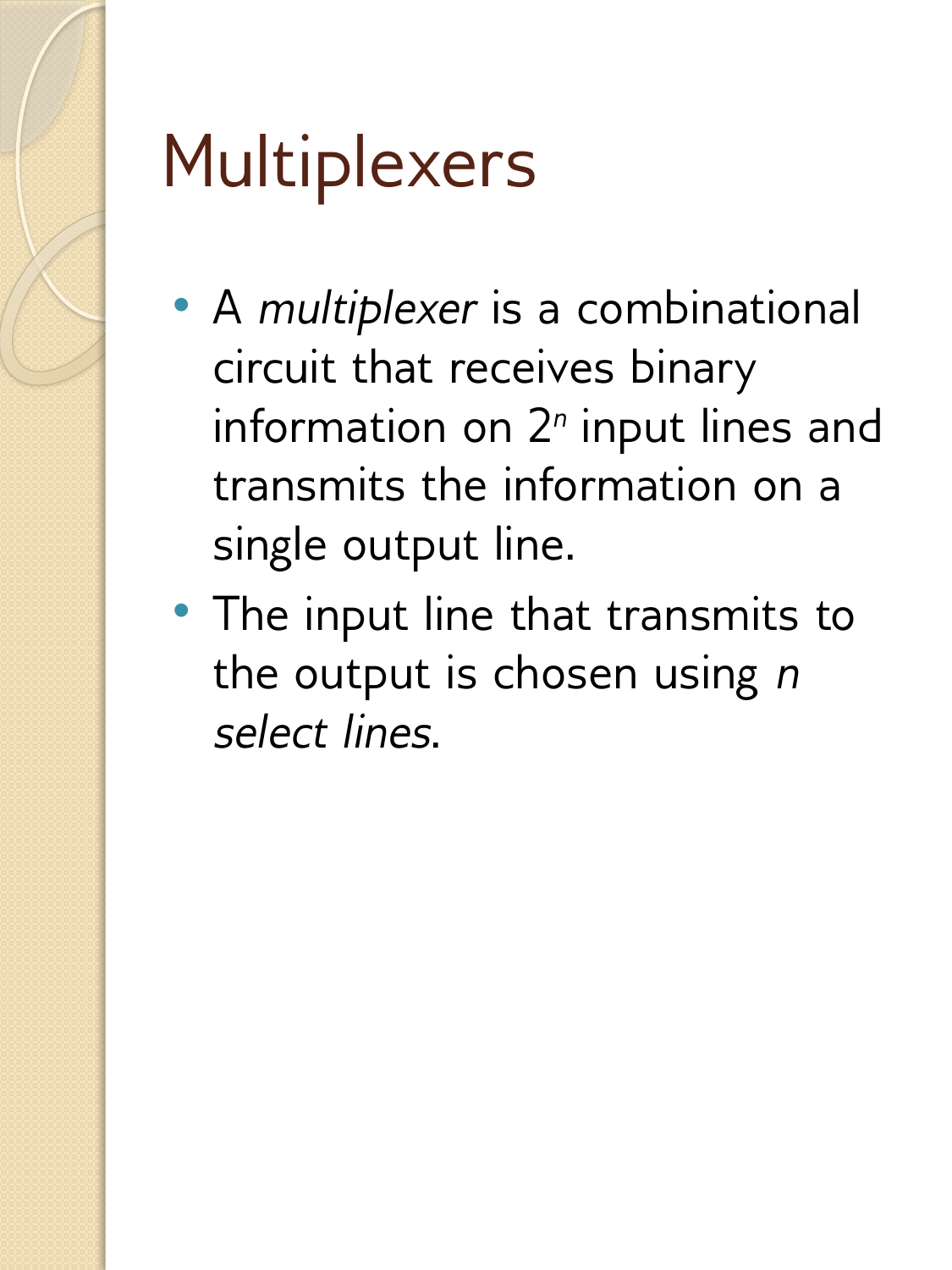

# Multiplexers
A multiplexer is a combinational circuit that receives binary information on 2n input lines and transmits the information on a single output line.
The input line that transmits to the output is chosen using n select lines.